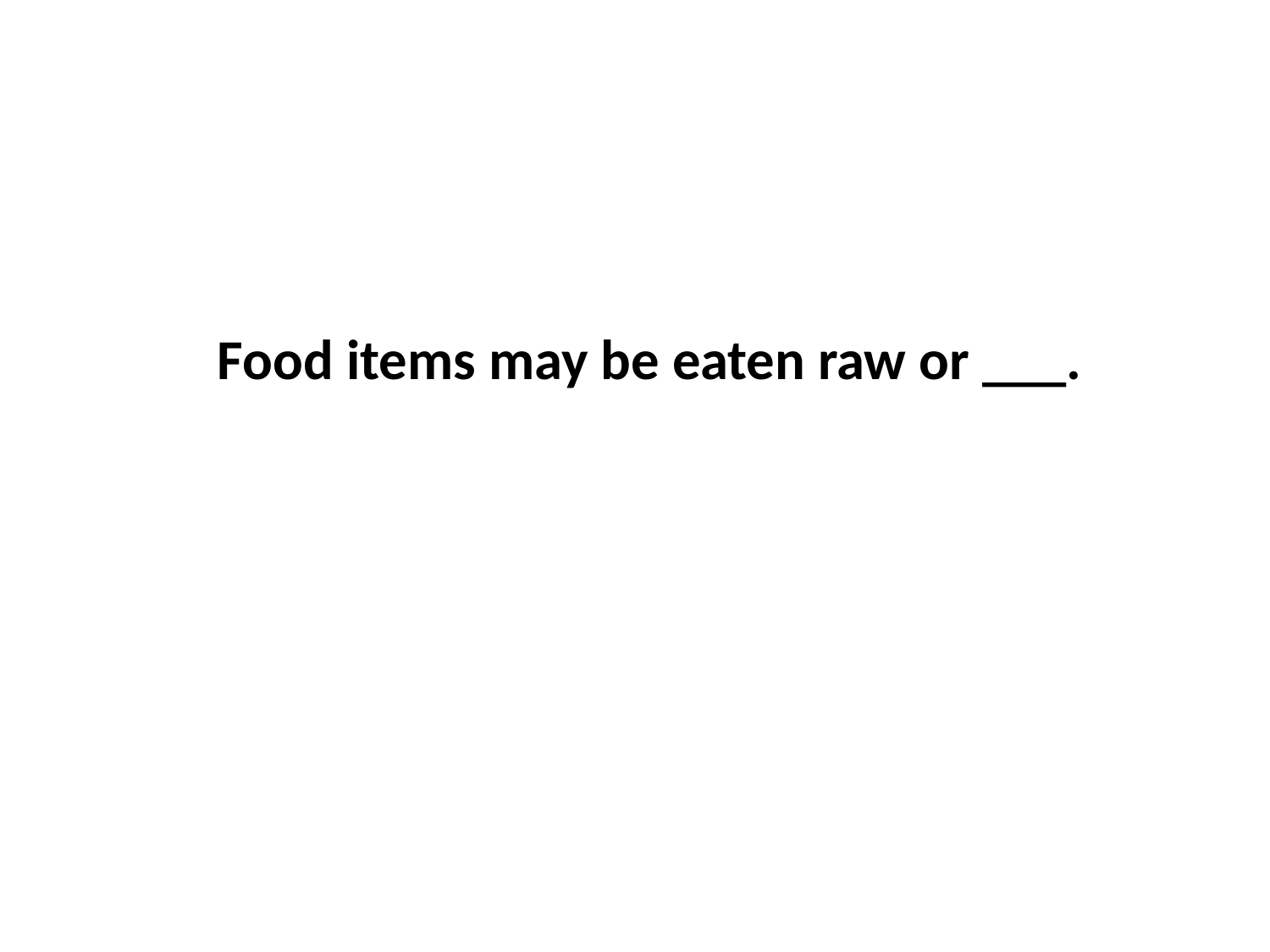

Food items may be eaten raw or ___.